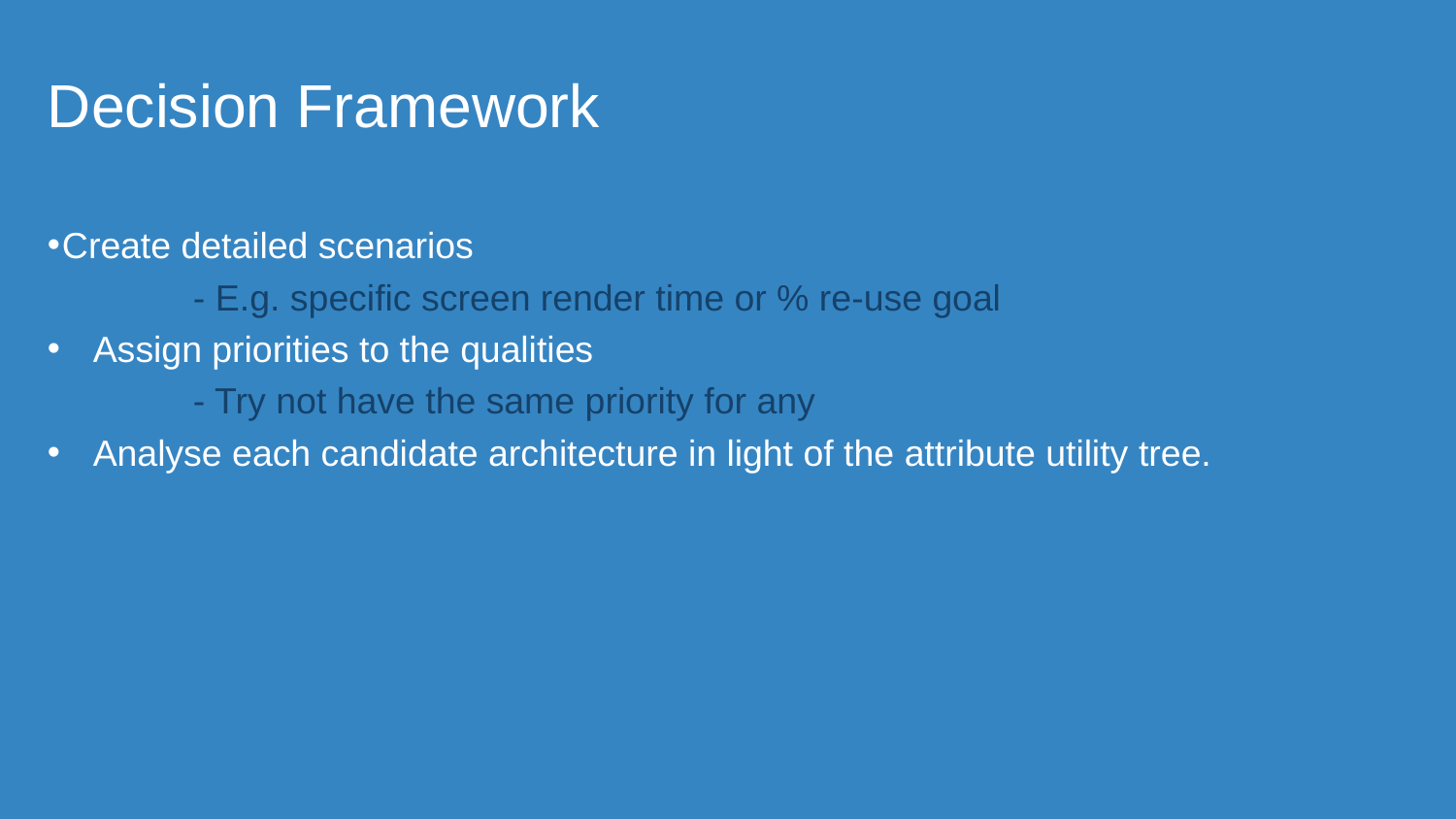

# Decision Framework
Create detailed scenarios
	- E.g. specific screen render time or % re-use goal
Assign priorities to the qualities
	- Try not have the same priority for any
Analyse each candidate architecture in light of the attribute utility tree.